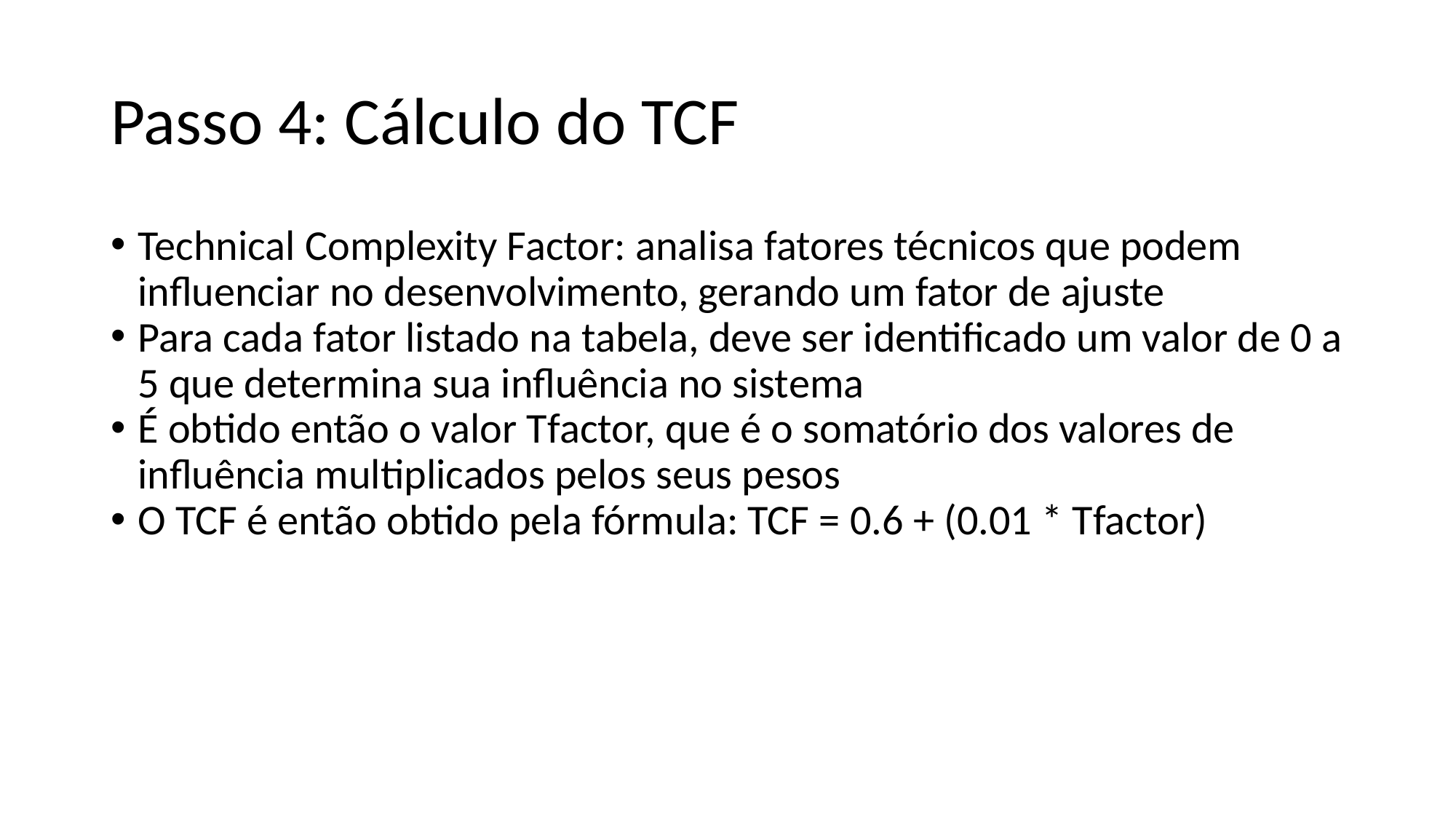

Passo 4: Cálculo do TCF
Technical Complexity Factor: analisa fatores técnicos que podem influenciar no desenvolvimento, gerando um fator de ajuste
Para cada fator listado na tabela, deve ser identificado um valor de 0 a 5 que determina sua influência no sistema
É obtido então o valor Tfactor, que é o somatório dos valores de influência multiplicados pelos seus pesos
O TCF é então obtido pela fórmula: TCF = 0.6 + (0.01 * Tfactor)